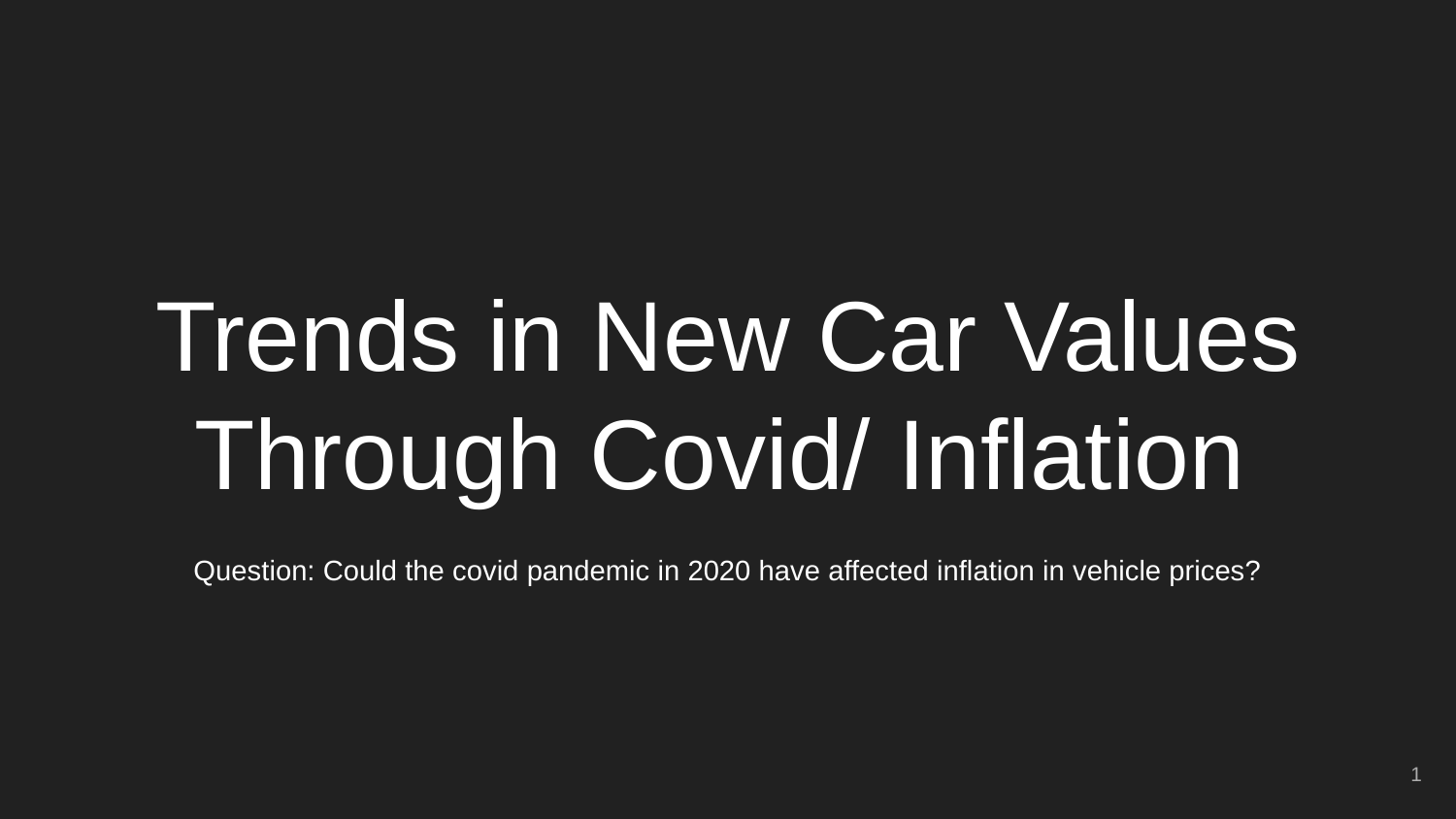

# Trends in New Car Values Through Covid/ Inflation
Question: Could the covid pandemic in 2020 have affected inflation in vehicle prices?
1